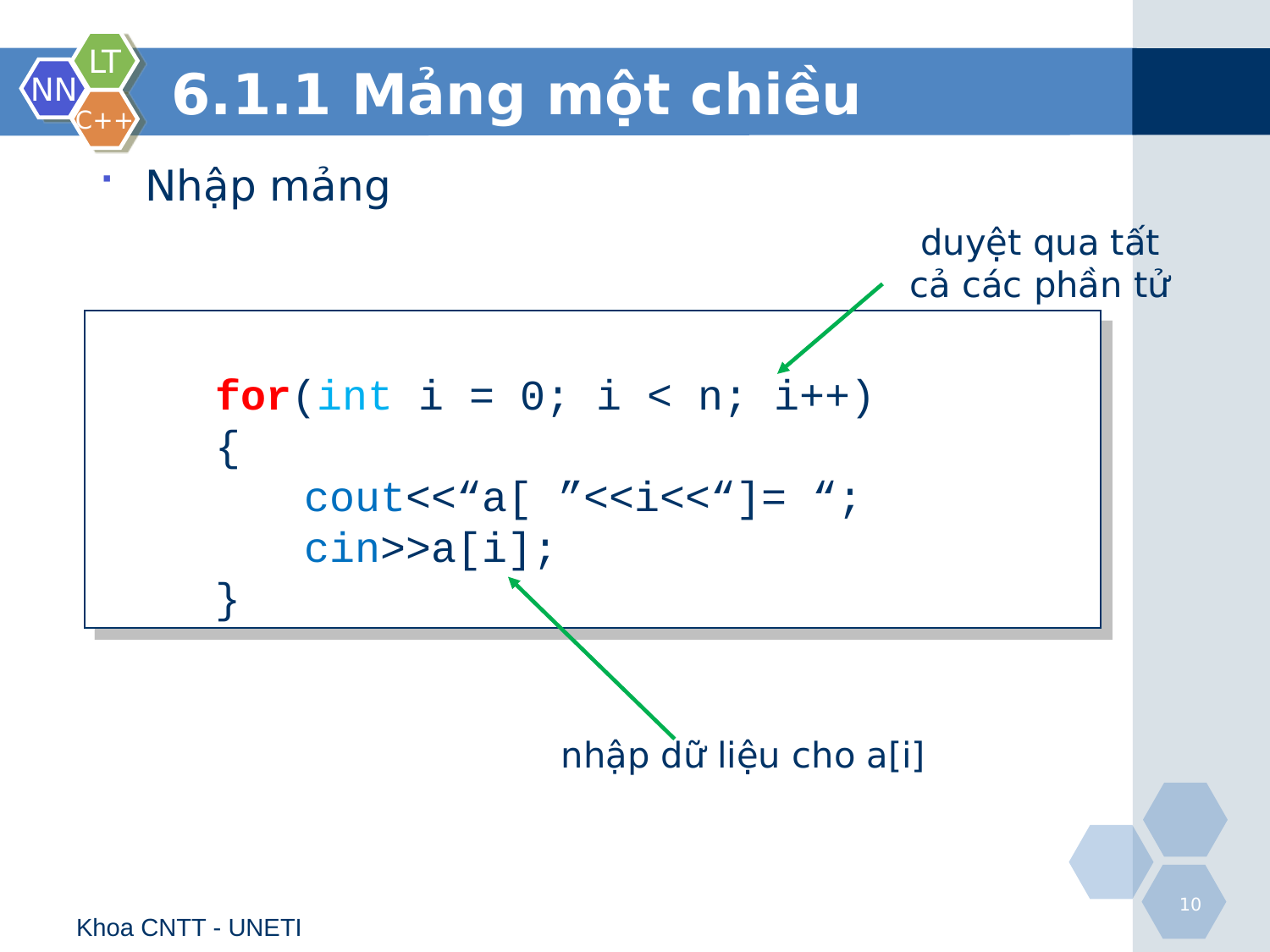

# 6.1.1 Mảng một chiều
Nhập mảng

duyệt qua tất cả các phần tử

	for(int i = 0; i < n; i++)
	{
		cout<<“a[ ”<<i<<“]= “;
		cin>>a[i];
	}

nhập dữ liệu cho a[i]
10
Khoa CNTT - UNETI